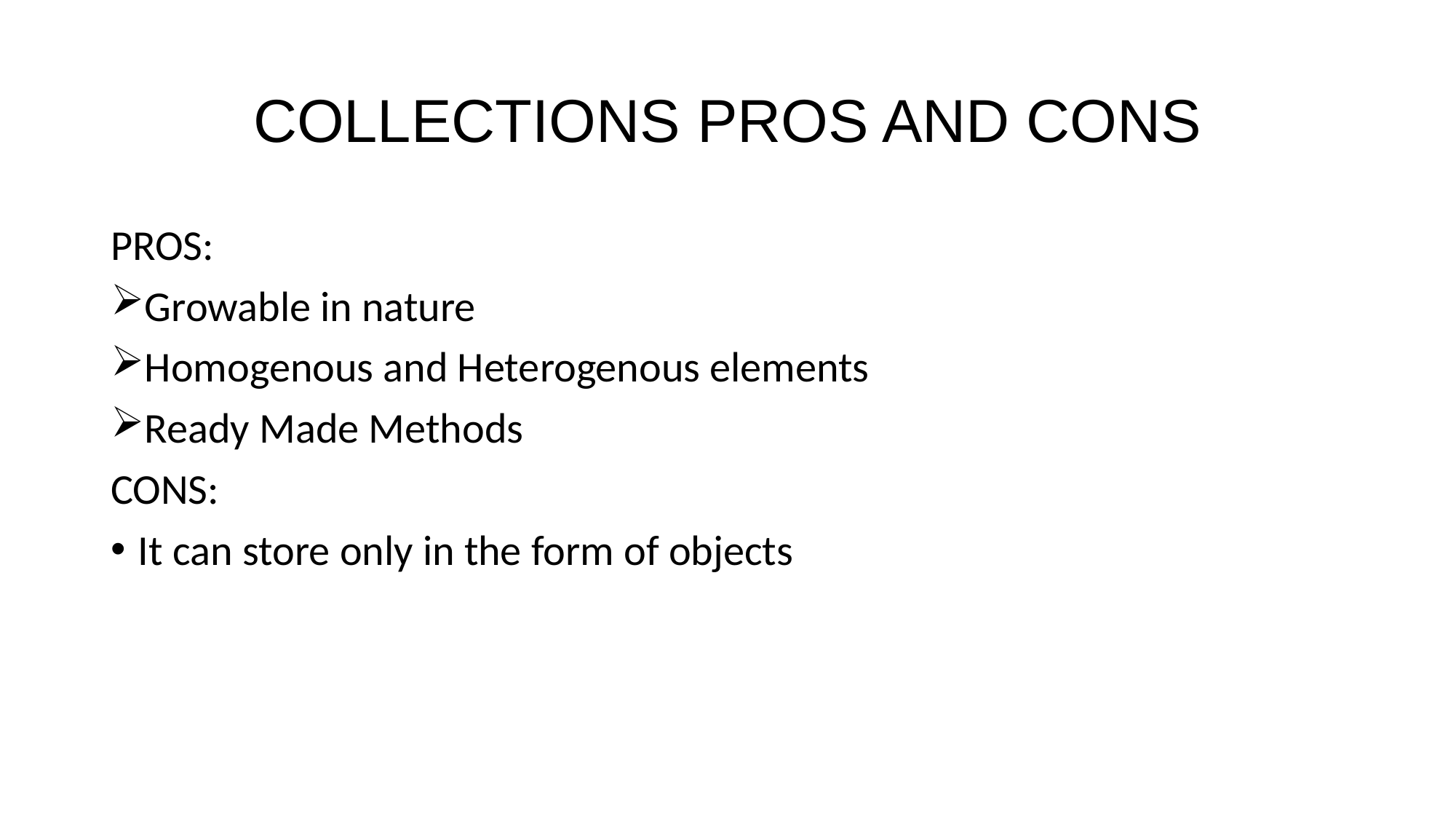

# COLLECTIONS PROS AND CONS
PROS:
Growable in nature
Homogenous and Heterogenous elements
Ready Made Methods
CONS:
It can store only in the form of objects